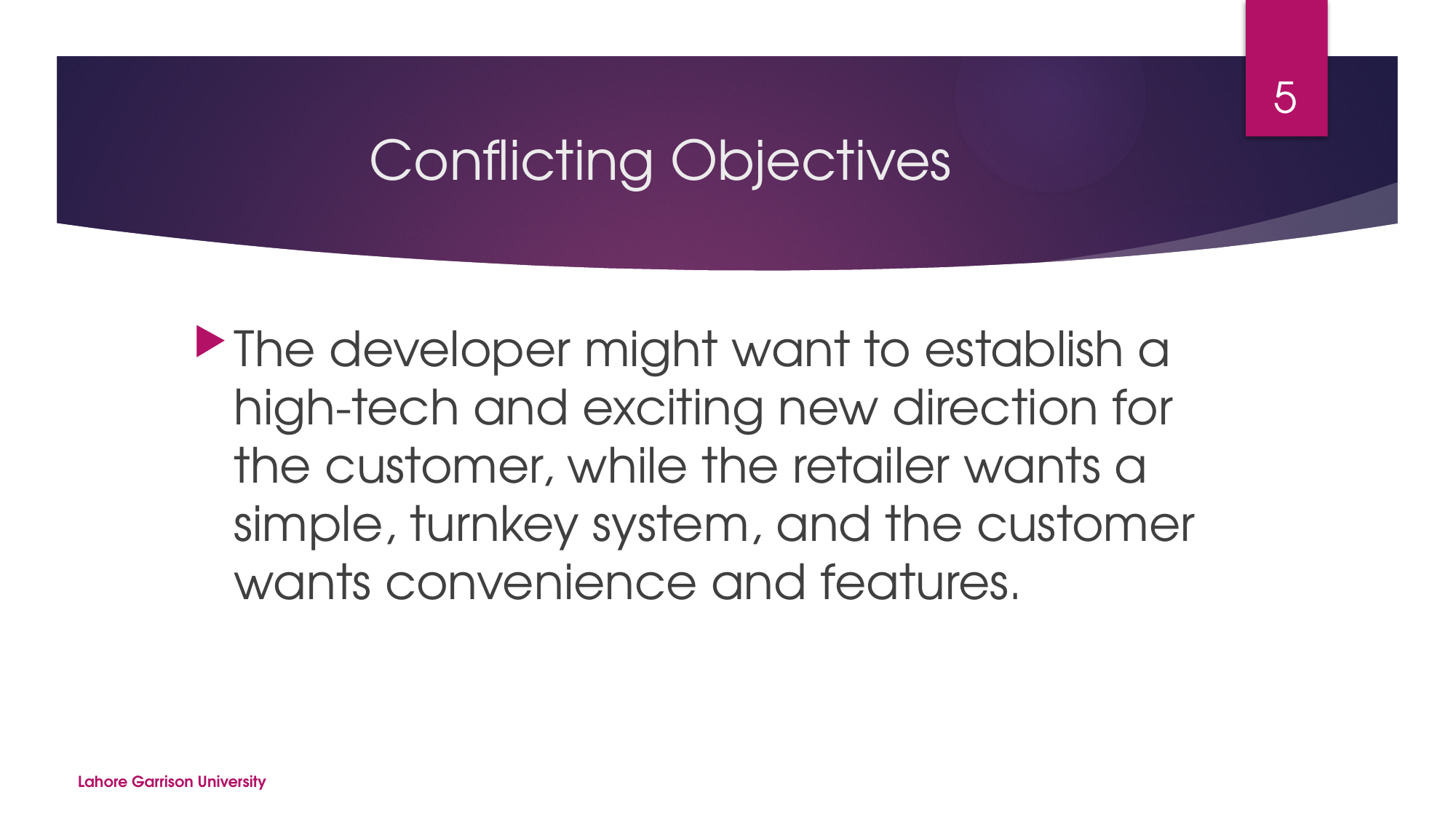

5
# Conflicting Objectives
The developer might want to establish a high-tech and exciting new direction for the customer, while the retailer wants a simple, turnkey system, and the customer wants convenience and features.
Lahore Garrison University